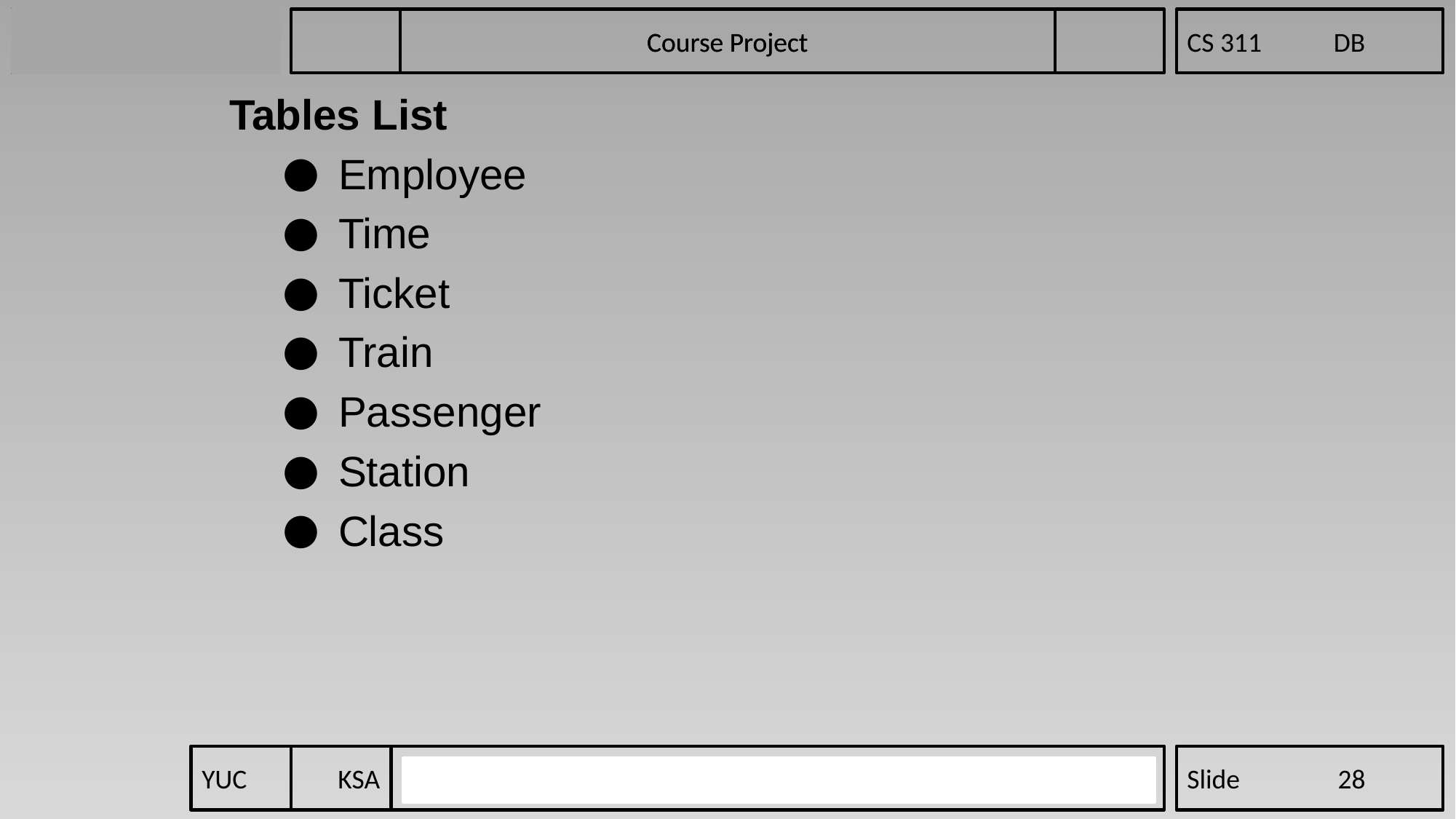

Course Project
Tables List
Employee
Time
Ticket
Train
Passenger
Station
Class
YUC	KSA